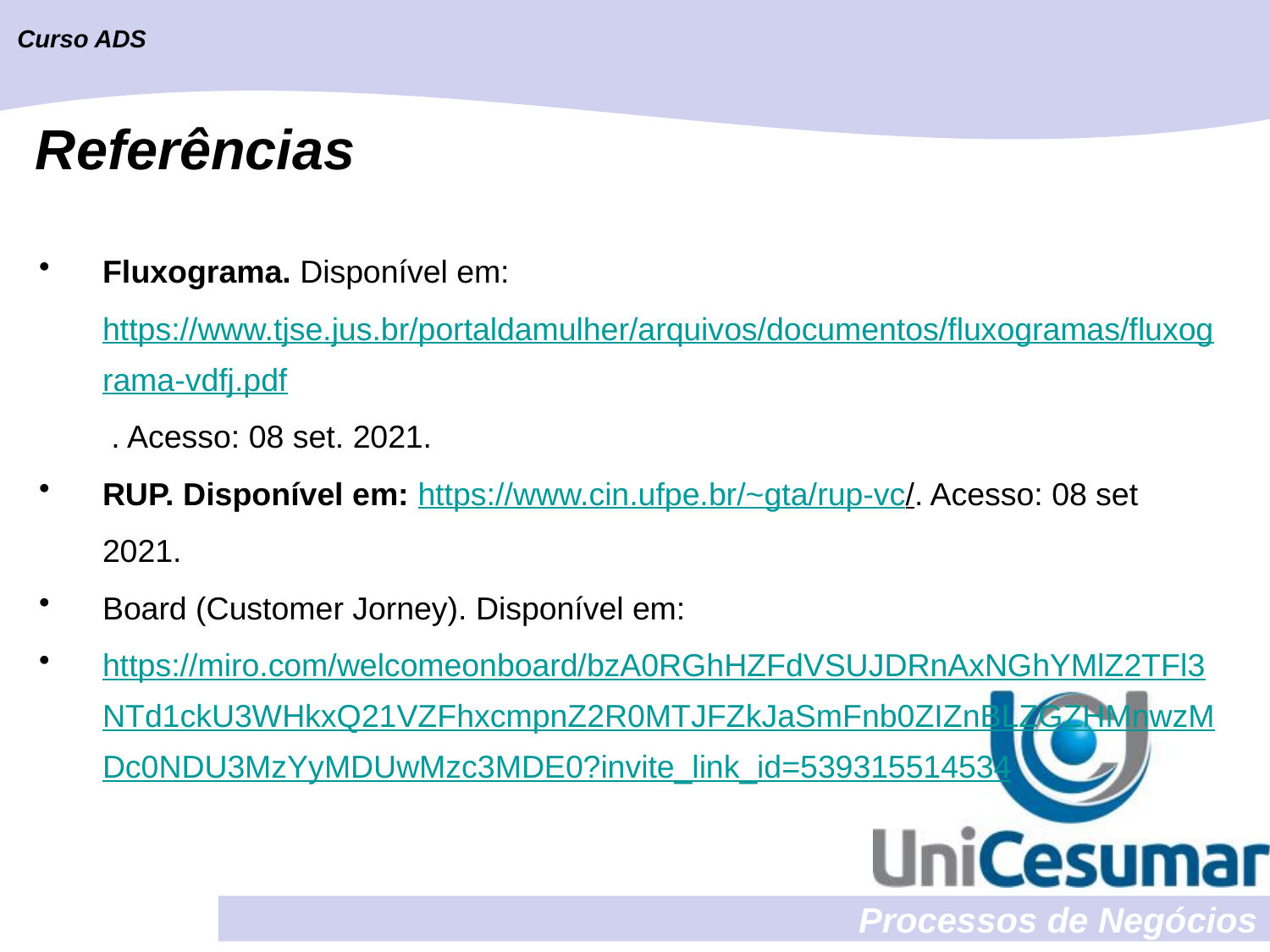

Referências
Fluxograma. Disponível em: https://www.tjse.jus.br/portaldamulher/arquivos/documentos/fluxogramas/fluxograma-vdfj.pdf . Acesso: 08 set. 2021.
RUP. Disponível em: https://www.cin.ufpe.br/~gta/rup-vc/. Acesso: 08 set 2021.
Board (Customer Jorney). Disponível em:
https://miro.com/welcomeonboard/bzA0RGhHZFdVSUJDRnAxNGhYMlZ2TFl3NTd1ckU3WHkxQ21VZFhxcmpnZ2R0MTJFZkJaSmFnb0ZIZnBLZGZHMnwzMDc0NDU3MzYyMDUwMzc3MDE0?invite_link_id=539315514534